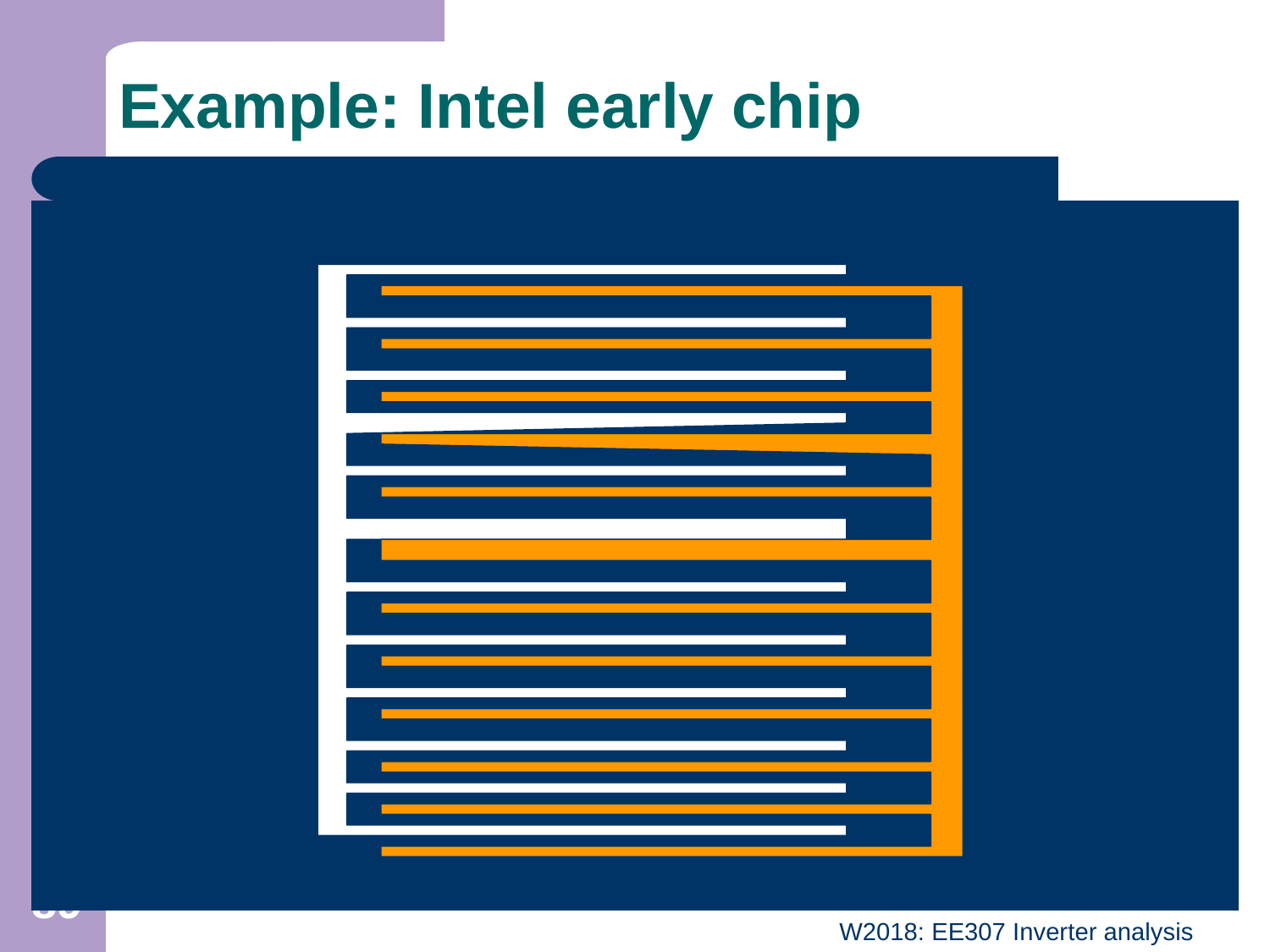

# Example: Intel early chip

89
W2018: EE307 Inverter analysis